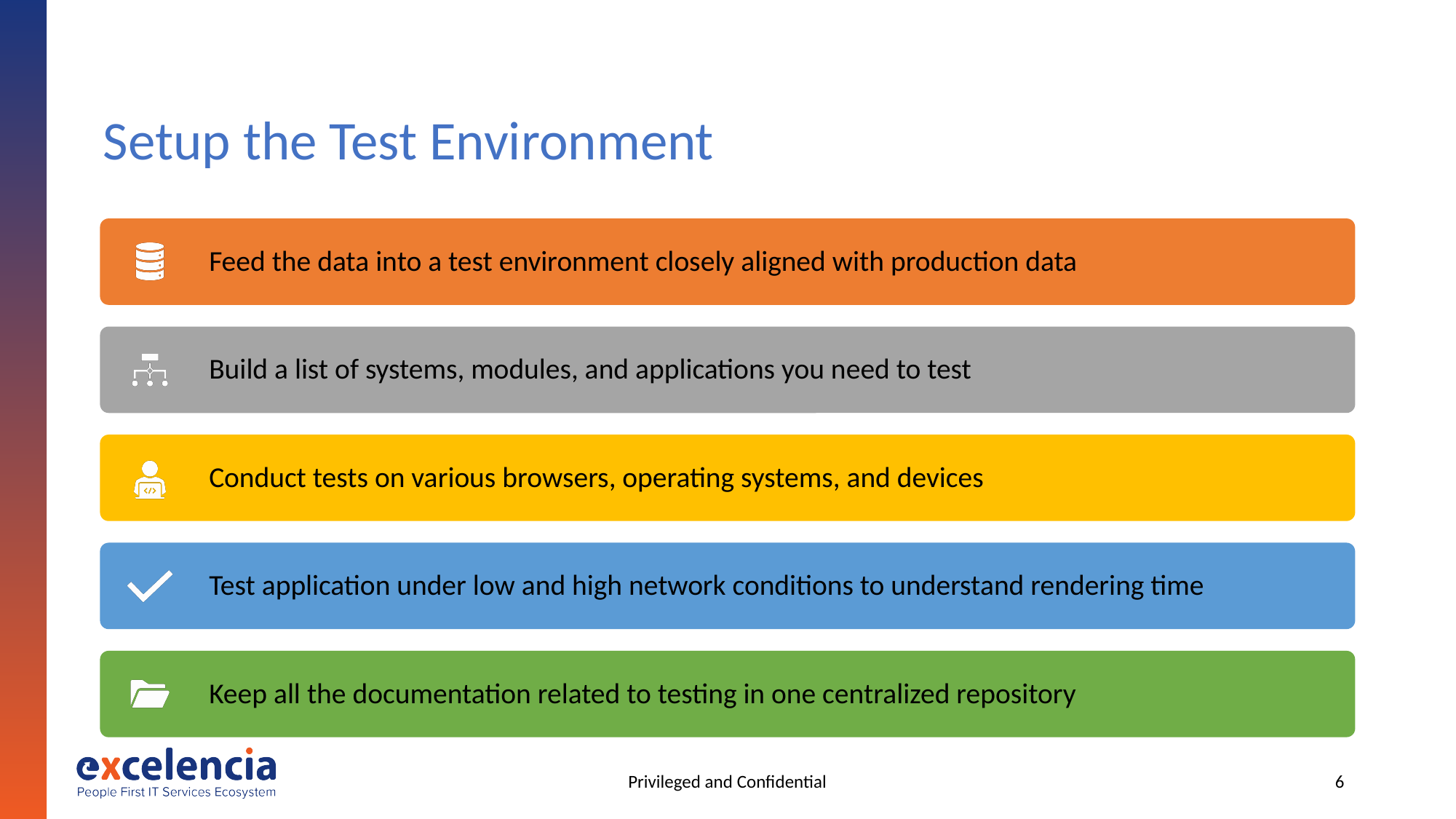

# Setup the Test Environment
Feed the data into a test environment closely aligned with production data
Build a list of systems, modules, and applications you need to test
Conduct tests on various browsers, operating systems, and devices
Test application under low and high network conditions to understand rendering time
Keep all the documentation related to testing in one centralized repository
Privileged and Confidential
6